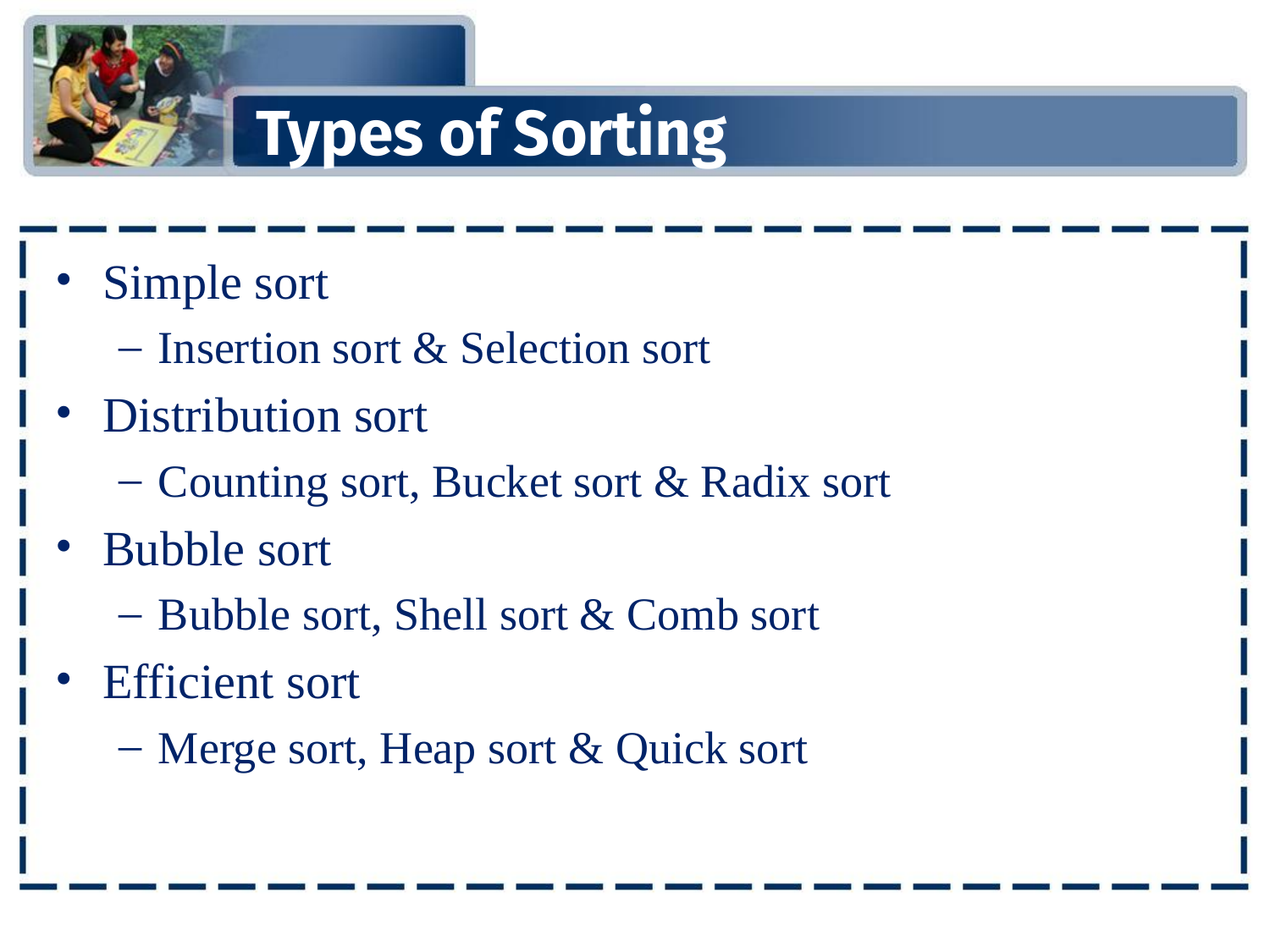

# Types of Sorting
Simple sort
Insertion sort & Selection sort
Distribution sort
Counting sort, Bucket sort & Radix sort
Bubble sort
Bubble sort, Shell sort & Comb sort
Efficient sort
Merge sort, Heap sort & Quick sort